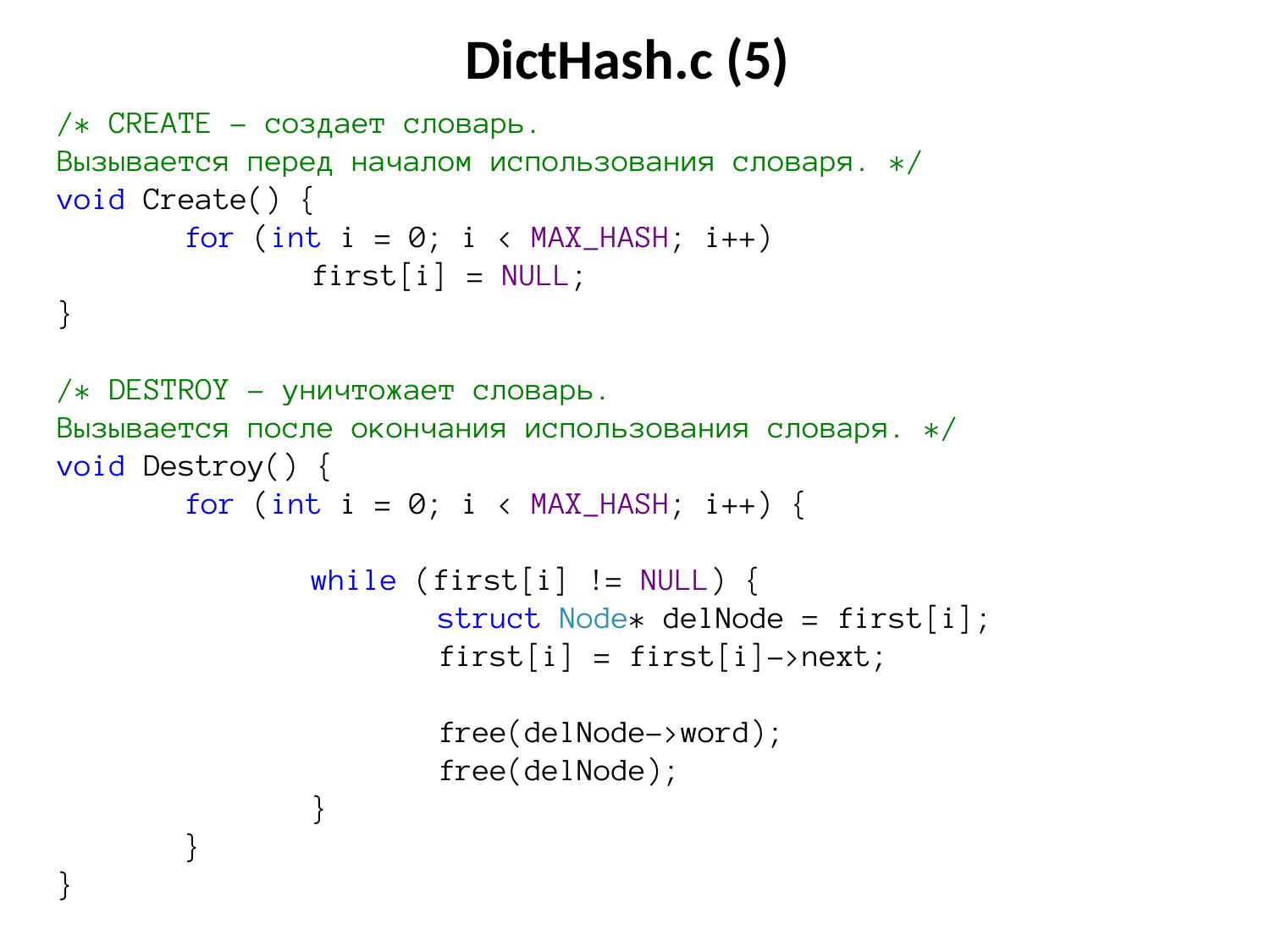

# DictHash.с (5)
/* CREATE - создает словарь.
Вызывается перед началом использования словаря. */
void Create() {
	for (int i = 0; i < MAX_HASH; i++)
		first[i] = NULL;
}

/* DESTROY - уничтожает словарь.
Вызывается после окончания использования словаря. */
void Destroy() {
	for (int i = 0; i < MAX_HASH; i++) {

		while (first[i] != NULL) {
			struct Node* delNode = first[i];
			first[i] = first[i]->next;

			free(delNode->word);
			free(delNode);
		}
	}
}